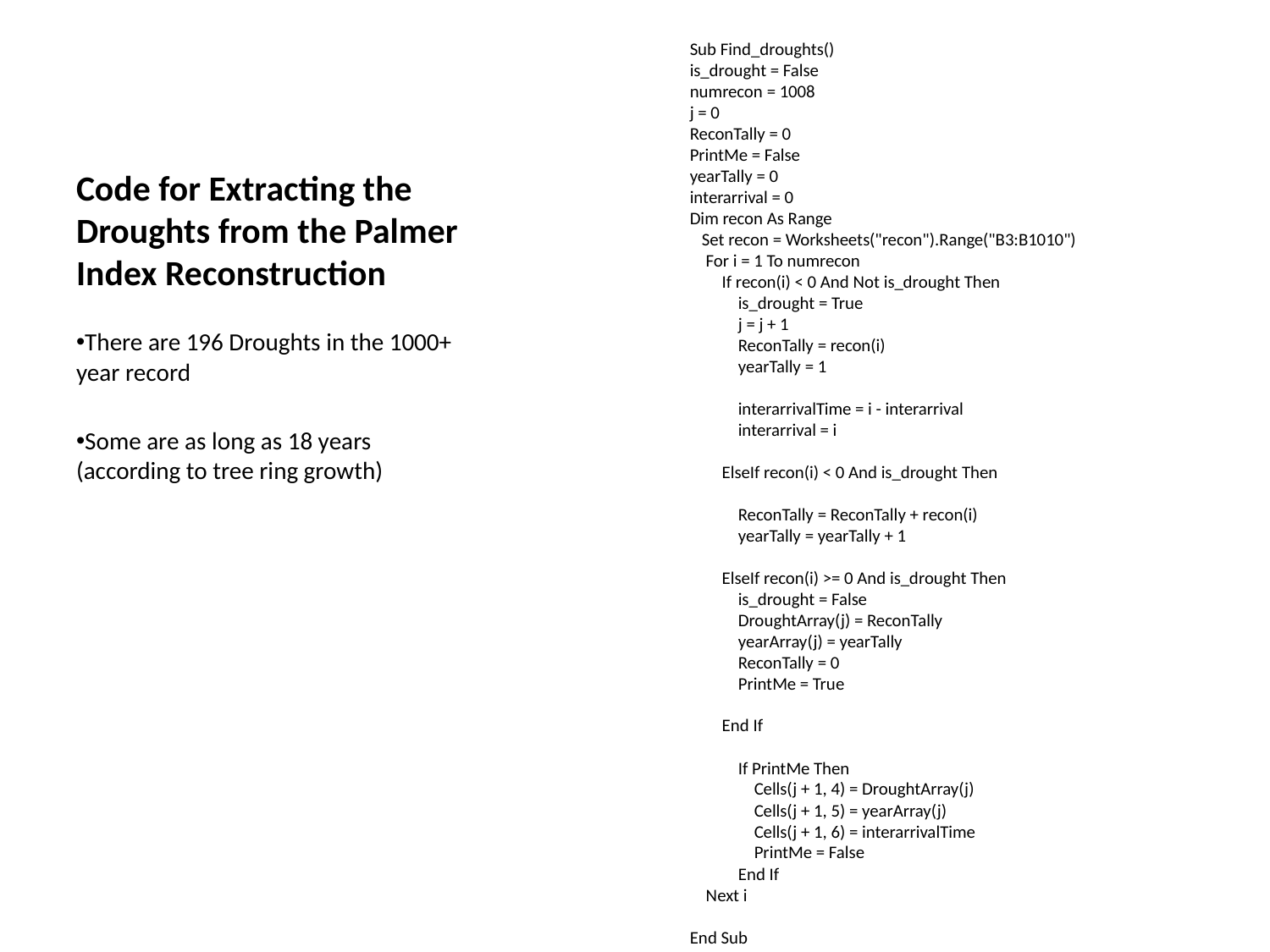

Sub Find_droughts()
is_drought = False
numrecon = 1008
j = 0
ReconTally = 0
PrintMe = False
yearTally = 0
interarrival = 0
Dim recon As Range
   Set recon = Worksheets("recon").Range("B3:B1010")
    For i = 1 To numrecon
        If recon(i) < 0 And Not is_drought Then
            is_drought = True
            j = j + 1
            ReconTally = recon(i)
            yearTally = 1

            interarrivalTime = i - interarrival
            interarrival = i

        ElseIf recon(i) < 0 And is_drought Then

            ReconTally = ReconTally + recon(i)
            yearTally = yearTally + 1

        ElseIf recon(i) >= 0 And is_drought Then
            is_drought = False
            DroughtArray(j) = ReconTally
            yearArray(j) = yearTally
            ReconTally = 0
            PrintMe = True

        End If

            If PrintMe Then
                Cells(j + 1, 4) = DroughtArray(j)
                Cells(j + 1, 5) = yearArray(j)
                Cells(j + 1, 6) = interarrivalTime
                PrintMe = False
            End If
    Next i

End Sub

# Code for Extracting the Droughts from the Palmer Index Reconstruction

There are 196 Droughts in the 1000+ year record

Some are as long as 18 years (according to tree ring growth)